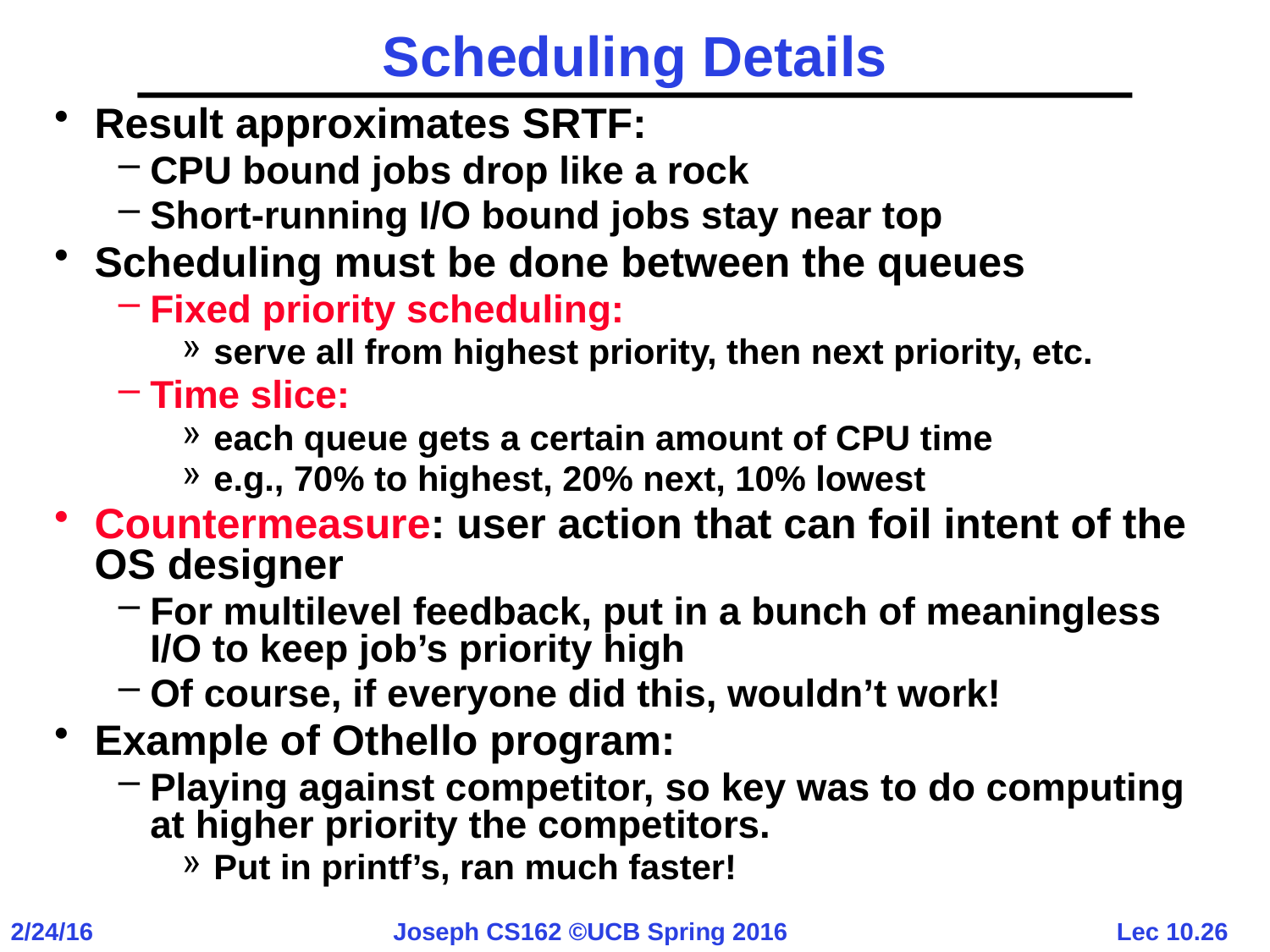

# Scheduling Details
Result approximates SRTF:
CPU bound jobs drop like a rock
Short-running I/O bound jobs stay near top
Scheduling must be done between the queues
Fixed priority scheduling:
serve all from highest priority, then next priority, etc.
Time slice:
each queue gets a certain amount of CPU time
e.g., 70% to highest, 20% next, 10% lowest
Countermeasure: user action that can foil intent of the OS designer
For multilevel feedback, put in a bunch of meaningless I/O to keep job’s priority high
Of course, if everyone did this, wouldn’t work!
Example of Othello program:
Playing against competitor, so key was to do computing at higher priority the competitors.
Put in printf’s, ran much faster!